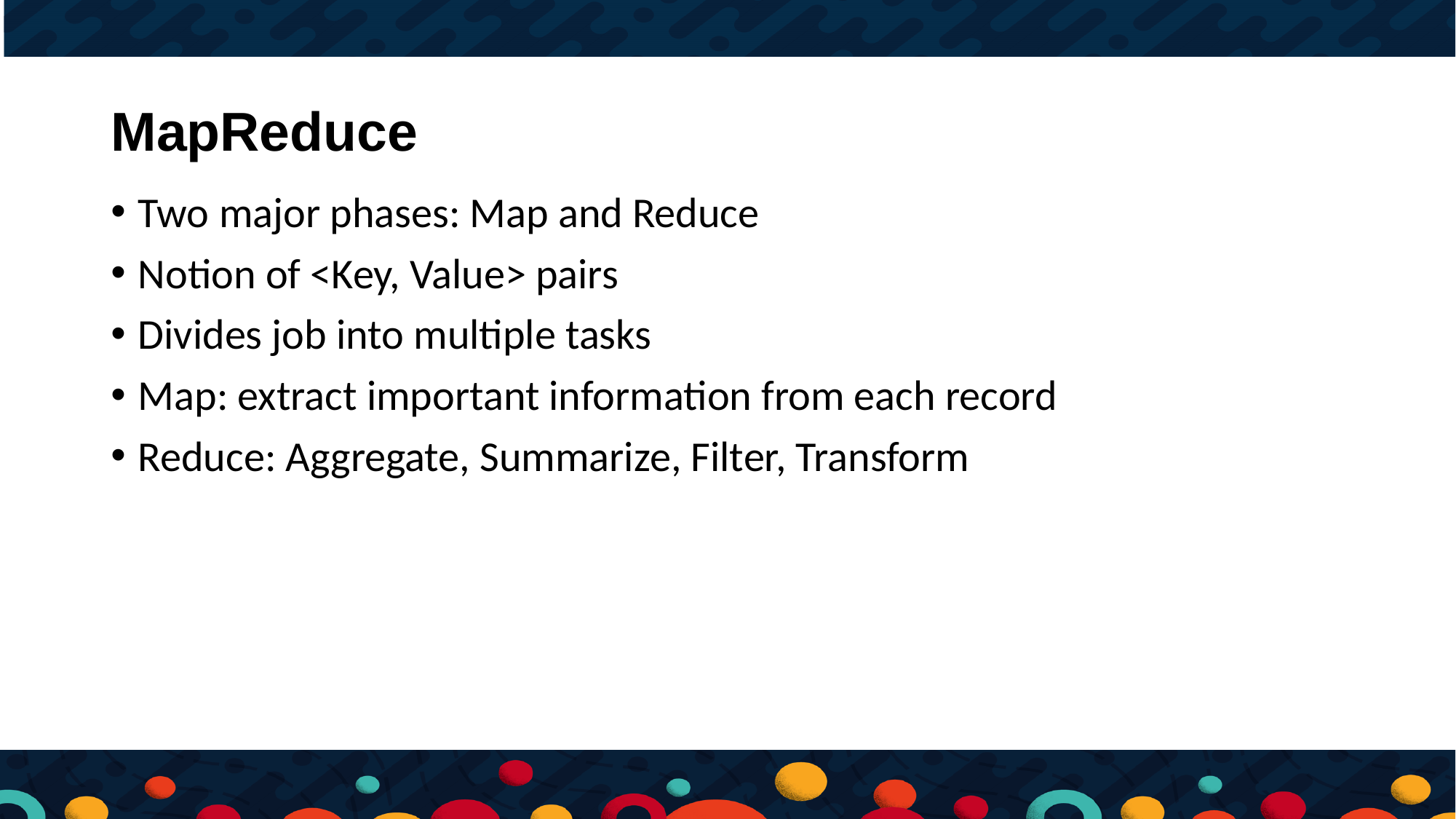

# MapReduce
Two major phases: Map and Reduce
Notion of <Key, Value> pairs
Divides job into multiple tasks
Map: extract important information from each record
Reduce: Aggregate, Summarize, Filter, Transform